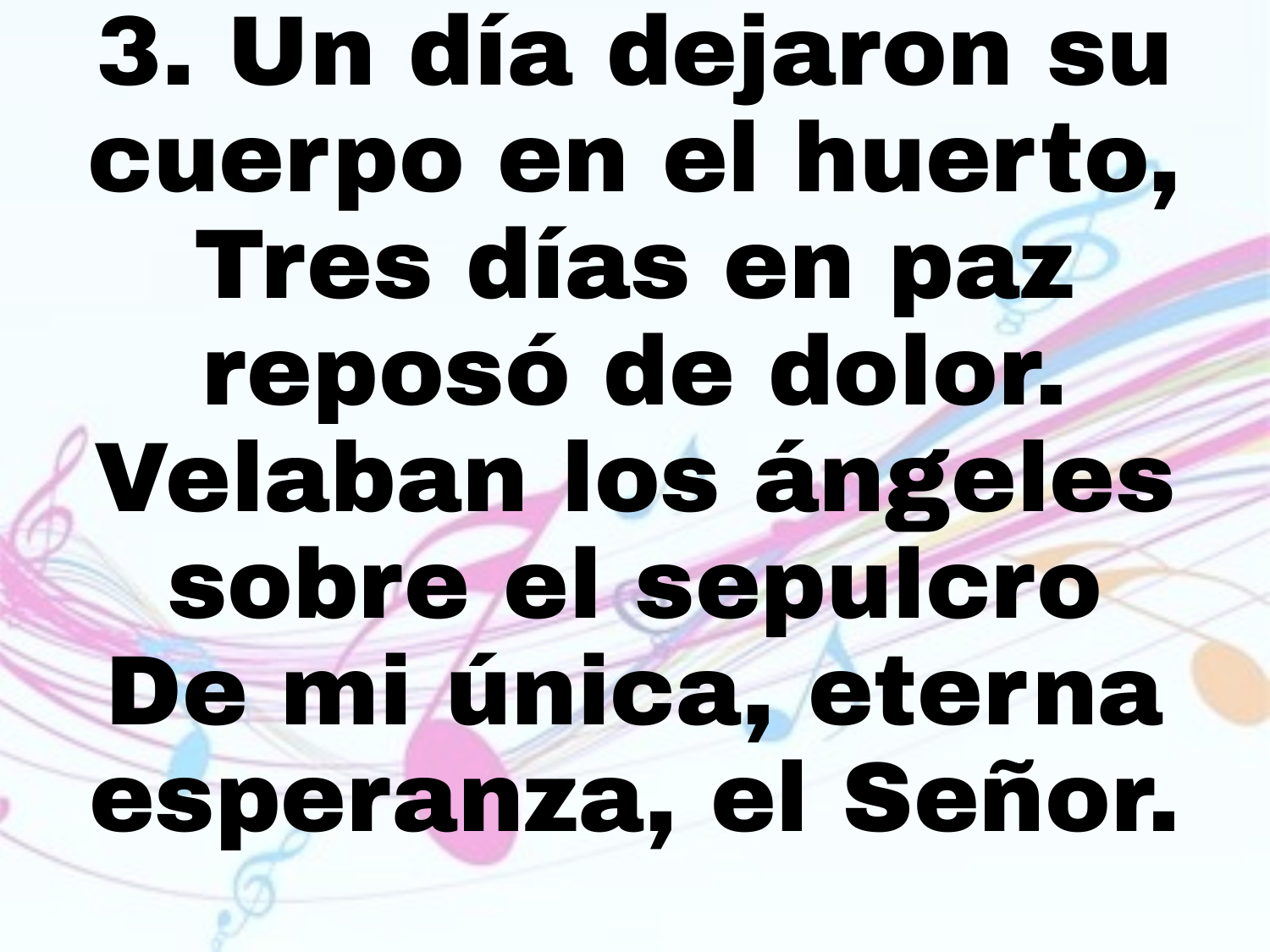

3. Un día dejaron su cuerpo en el huerto,
Tres días en paz reposó de dolor.
Velaban los ángeles sobre el sepulcro
De mi única, eterna esperanza, el Señor.